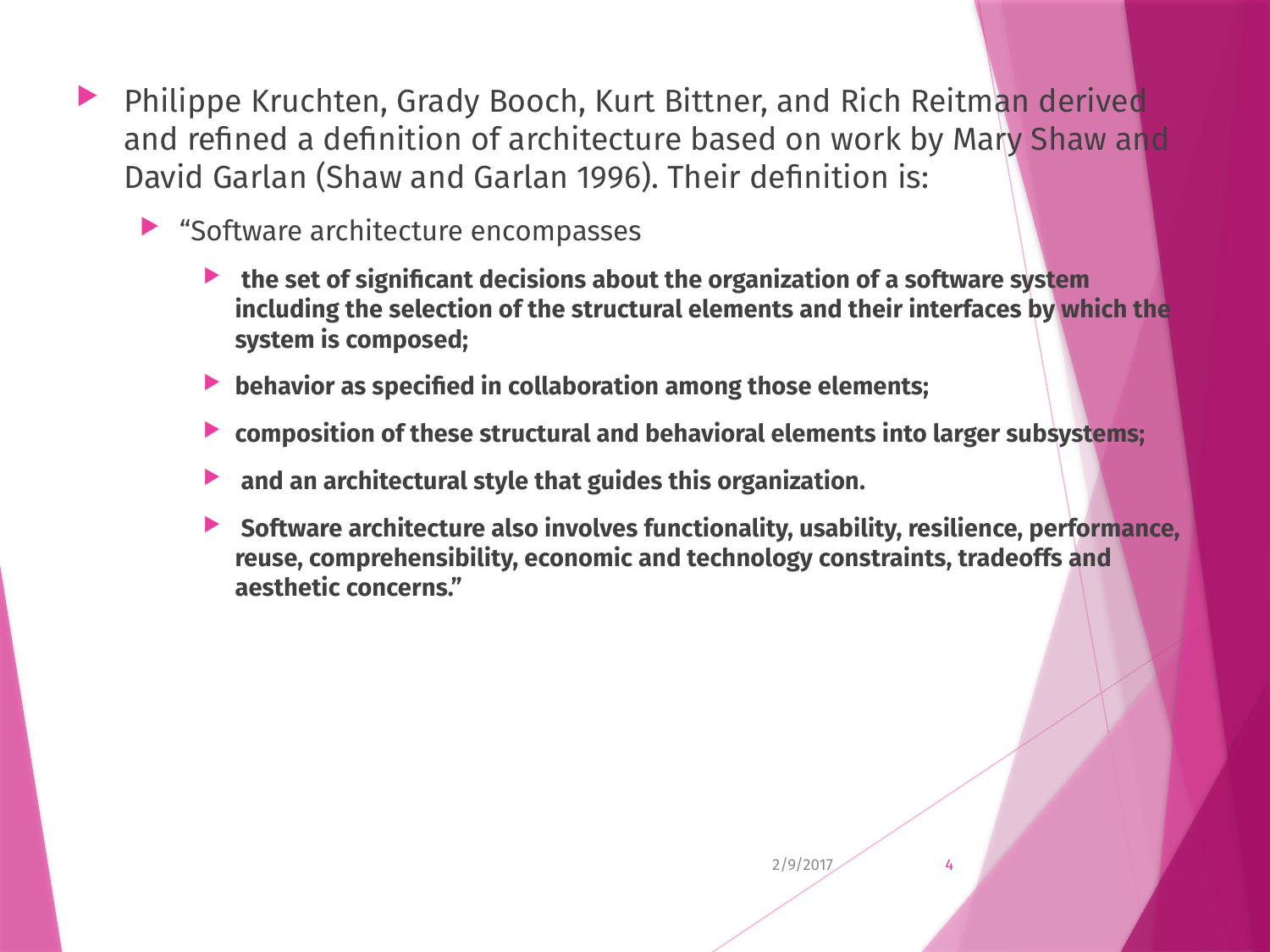

Philippe Kruchten, Grady Booch, Kurt Bittner, and Rich Reitman derived and refined a definition of architecture based on work by Mary Shaw and David Garlan (Shaw and Garlan 1996). Their definition is:
“Software architecture encompasses
 the set of significant decisions about the organization of a software system including the selection of the structural elements and their interfaces by which the system is composed;
behavior as specified in collaboration among those elements;
composition of these structural and behavioral elements into larger subsystems;
 and an architectural style that guides this organization.
 Software architecture also involves functionality, usability, resilience, performance, reuse, comprehensibility, economic and technology constraints, tradeoffs and aesthetic concerns.”
2/9/2017
4